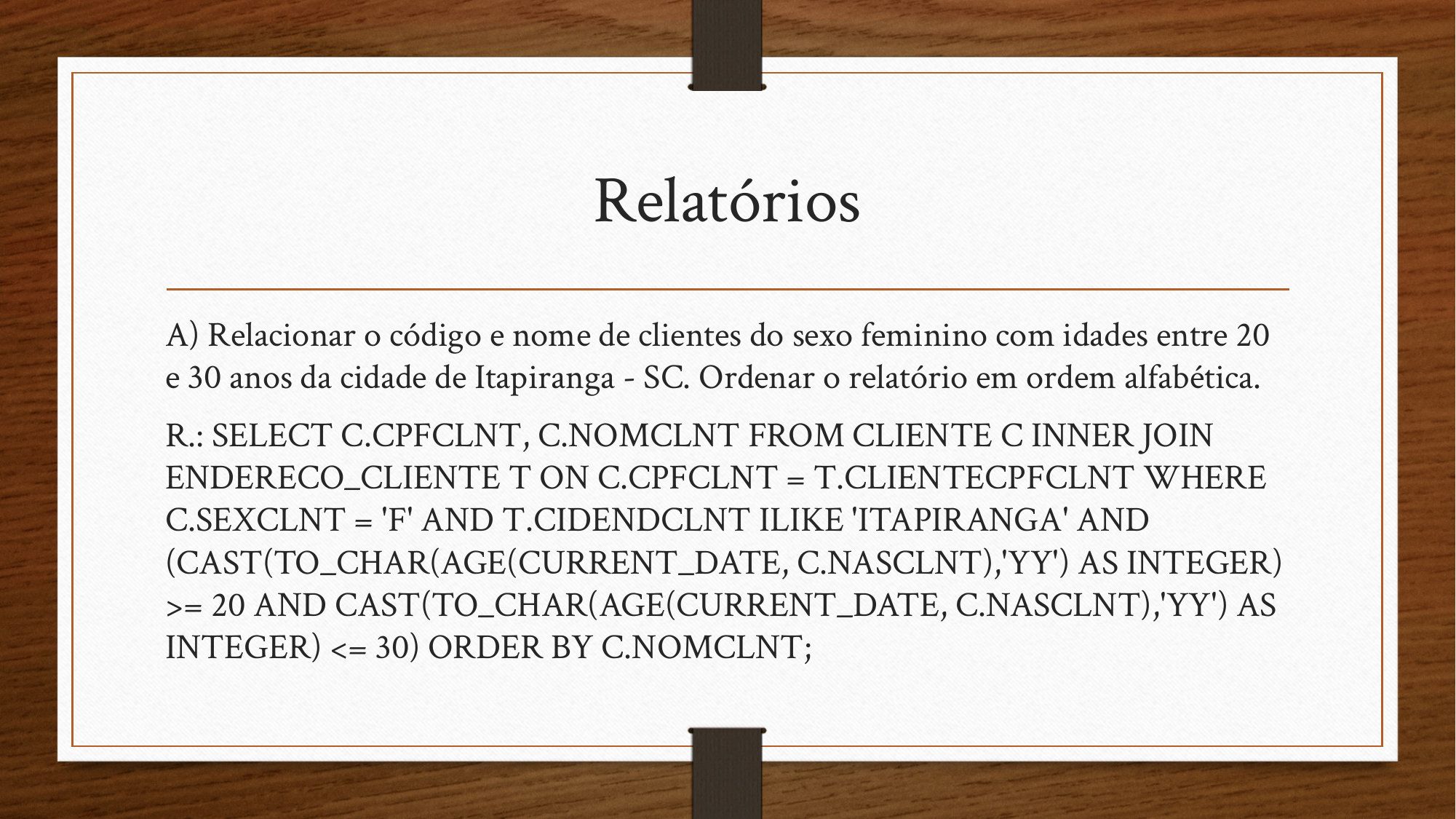

# Relatórios
A) Relacionar o código e nome de clientes do sexo feminino com idades entre 20 e 30 anos da cidade de Itapiranga - SC. Ordenar o relatório em ordem alfabética.
R.: SELECT C.CPFCLNT, C.NOMCLNT FROM CLIENTE C INNER JOIN ENDERECO_CLIENTE T ON C.CPFCLNT = T.CLIENTECPFCLNT WHERE C.SEXCLNT = 'F' AND T.CIDENDCLNT ILIKE 'ITAPIRANGA' AND (CAST(TO_CHAR(AGE(CURRENT_DATE, C.NASCLNT),'YY') AS INTEGER) >= 20 AND CAST(TO_CHAR(AGE(CURRENT_DATE, C.NASCLNT),'YY') AS INTEGER) <= 30) ORDER BY C.NOMCLNT;